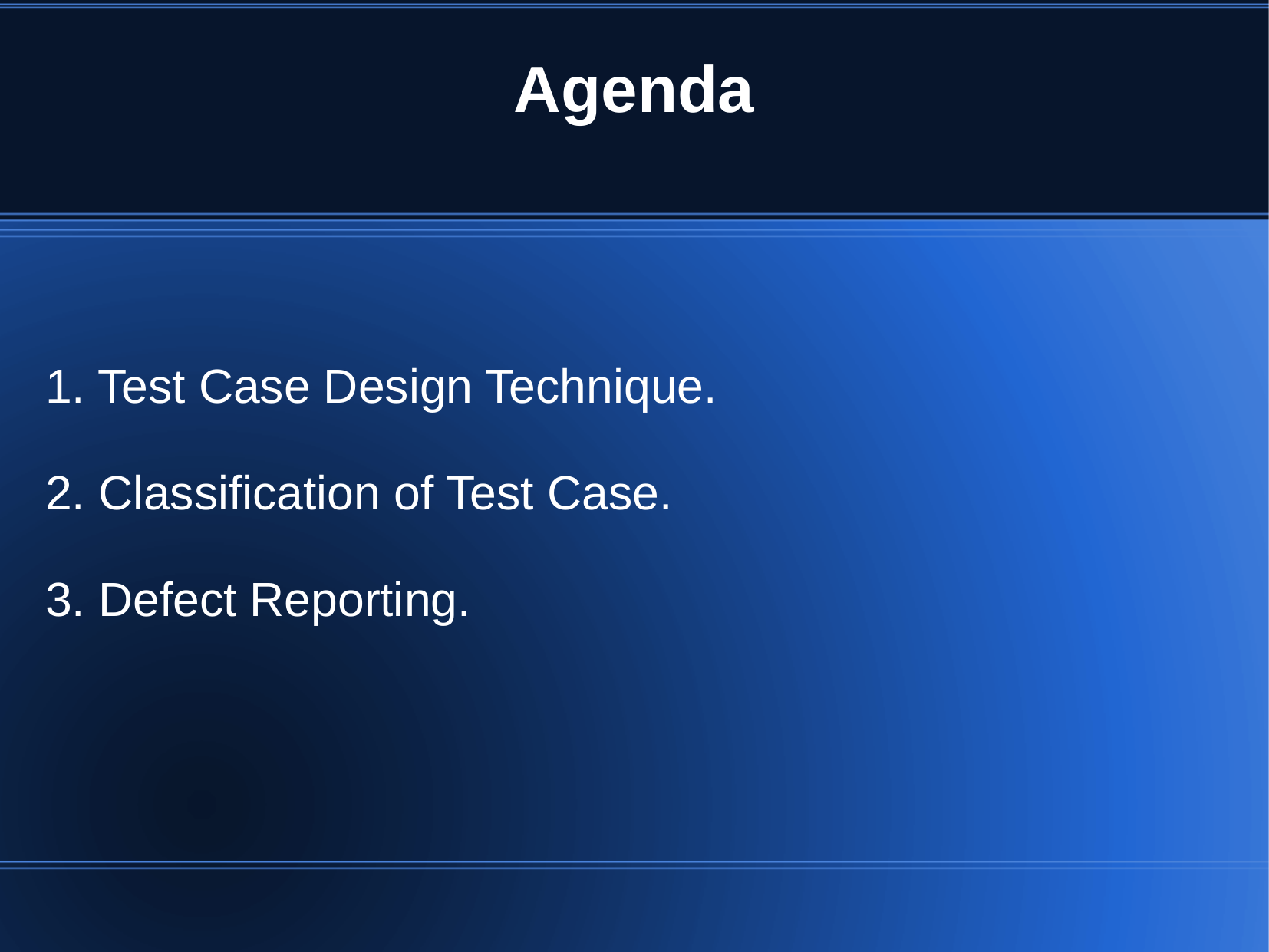

Agenda

 1. Test Case Design Technique.

 2. Classification of Test Case.

 3. Defect Reporting.